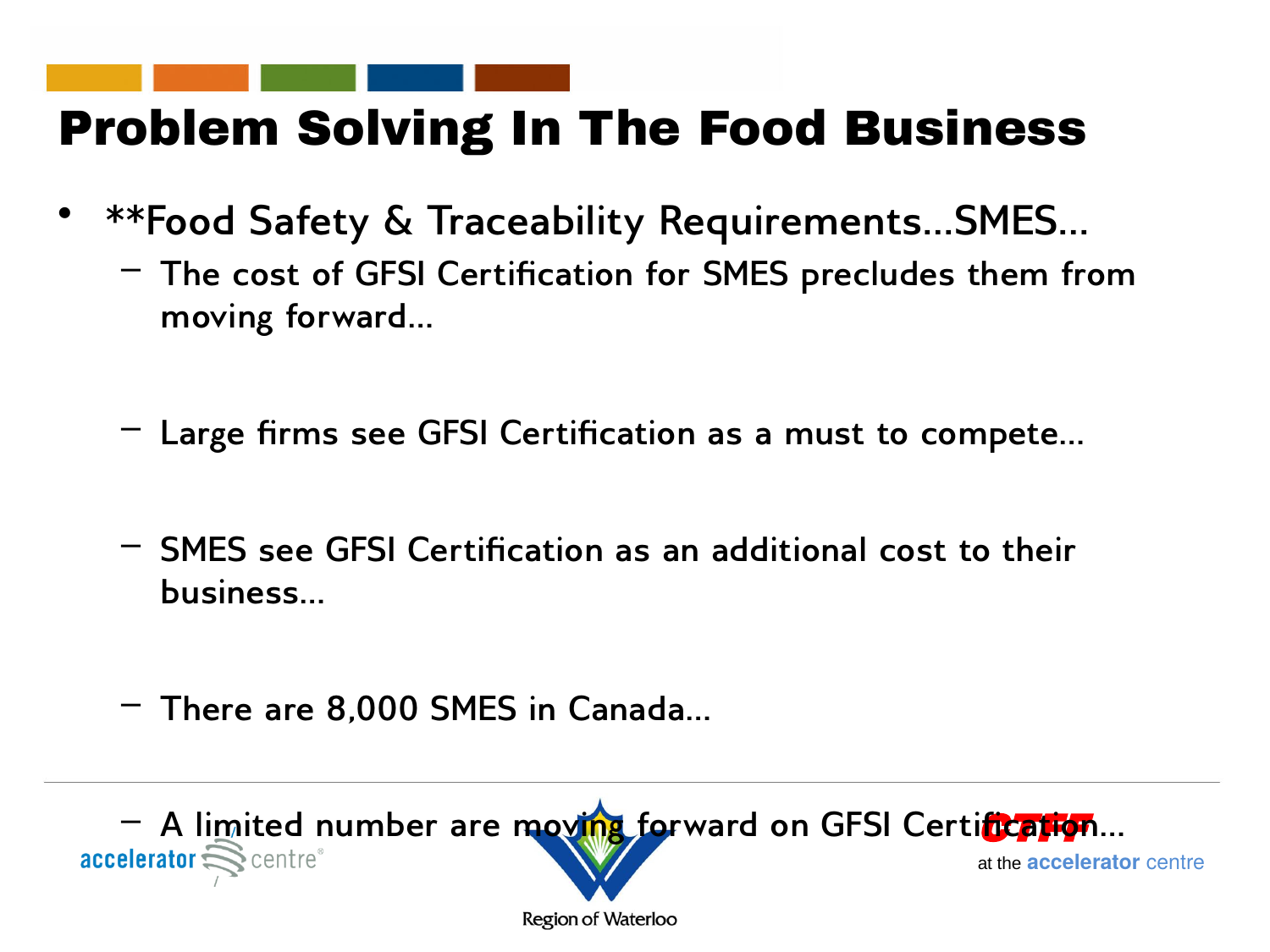

# Problem Solving In The Food Business
**Food Safety & Traceability Requirements…SMES…
The cost of GFSI Certification for SMES precludes them from moving forward…

Large firms see GFSI Certification as a must to compete…

SMES see GFSI Certification as an additional cost to their business…

There are 8,000 SMES in Canada…

A limited number are moving forward on GFSI Certification…